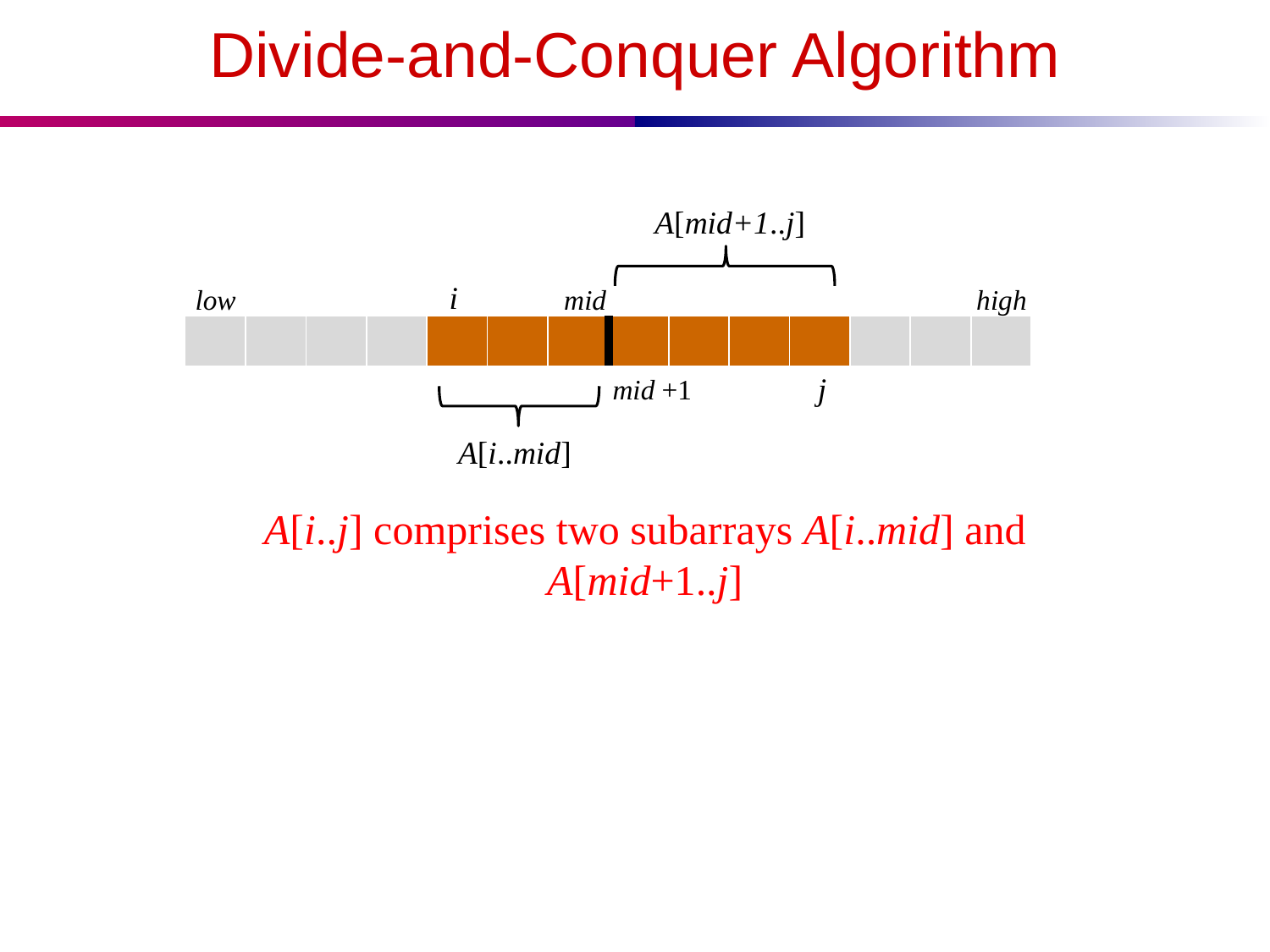

Divide-and-Conquer Algorithm

A[mid+1..j]
i
low                                               mid                                                     high
|  |  |  |  |  |  |  |  |  |  |  |  |  |  |
| --- | --- | --- | --- | --- | --- | --- | --- | --- | --- | --- | --- | --- | --- |

j
mid +1
A[i..mid]
A[i..j] comprises two subarrays A[i..mid] and A[mid+1..j]